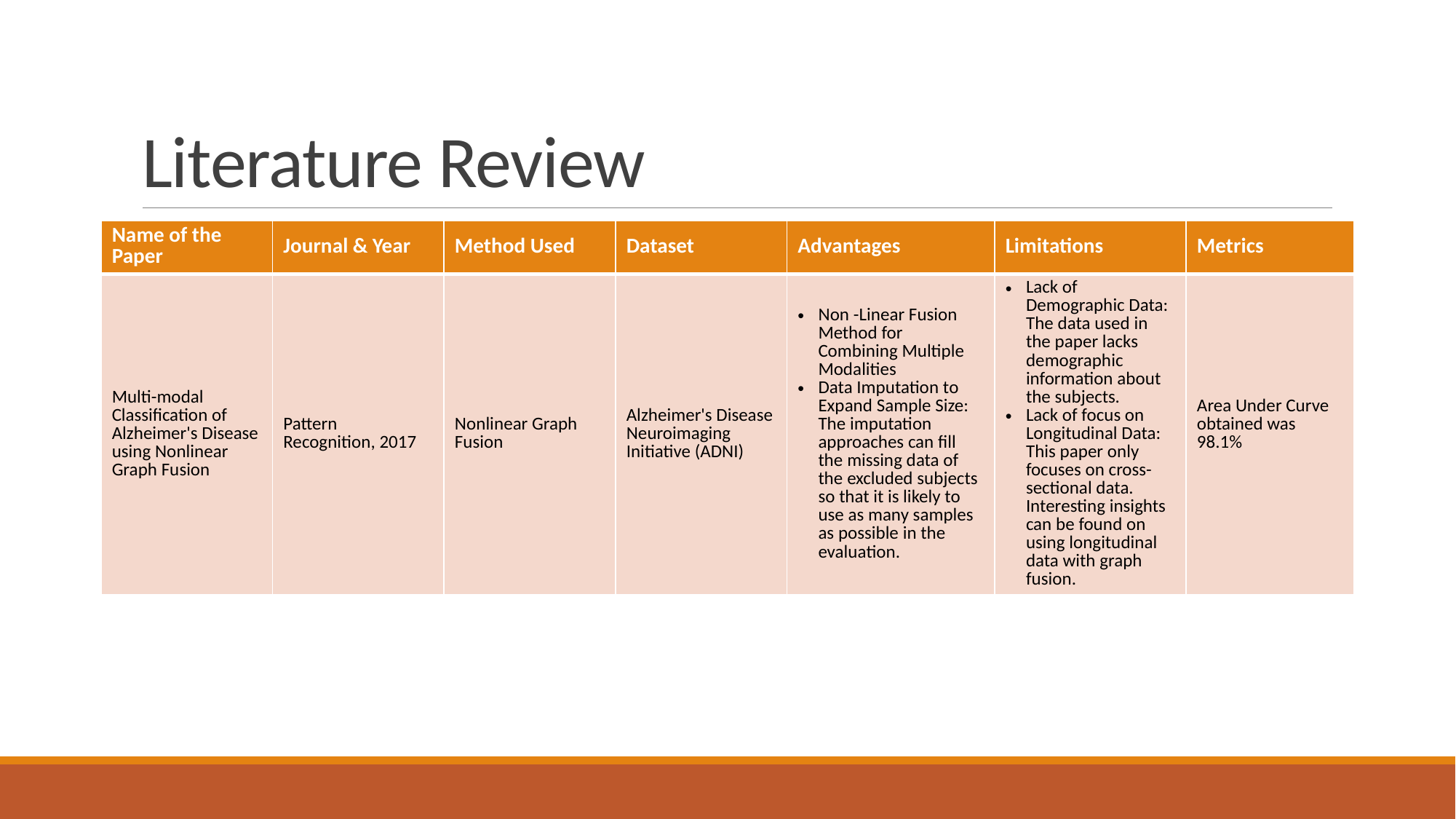

# Literature Review
| Name of the Paper | Journal & Year | Method Used | Dataset | Advantages | Limitations | Metrics |
| --- | --- | --- | --- | --- | --- | --- |
| Multi-modal Classification of Alzheimer's Disease using Nonlinear Graph Fusion | Pattern Recognition, 2017 | Nonlinear Graph Fusion | Alzheimer's Disease Neuroimaging Initiative (ADNI) | Non -Linear Fusion Method for Combining Multiple Modalities Data Imputation to Expand Sample Size: The imputation approaches can fill the missing data of the excluded subjects so that it is likely to use as many samples as possible in the evaluation. | Lack of Demographic Data: The data used in the paper lacks demographic information about the subjects. Lack of focus on Longitudinal Data: This paper only focuses on cross-sectional data. Interesting insights can be found on using longitudinal data with graph fusion. | Area Under Curve obtained was 98.1% |